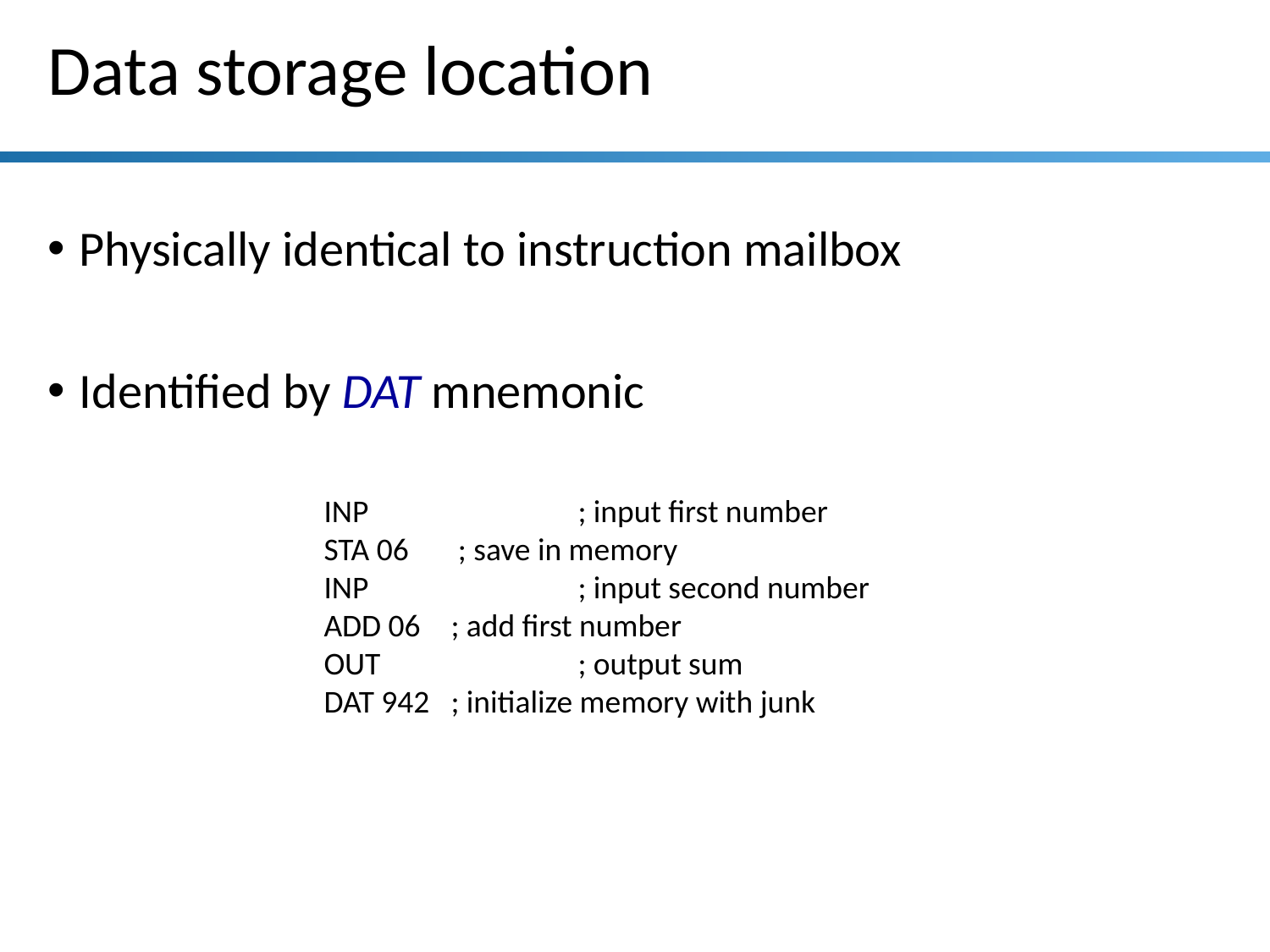

# Data storage location
Physically identical to instruction mailbox

Identified by DAT mnemonic

INP		; input first number
STA 06	 ; save in memory
INP		; input second number
ADD 06	; add first number
OUT		; output sum
DAT 942	; initialize memory with junk